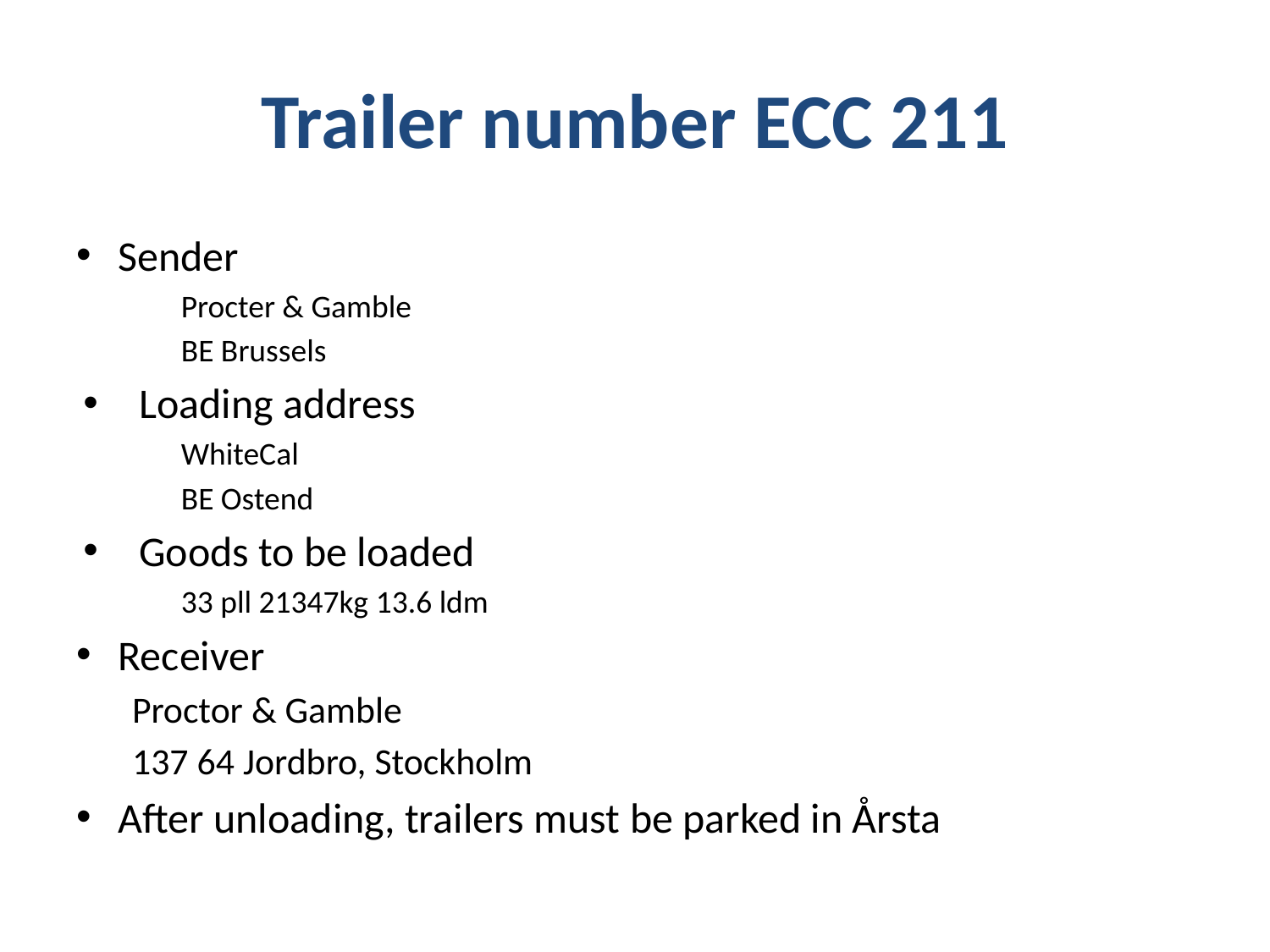

# Trailer number ECC 211
Sender
Procter & Gamble
BE Brussels
Loading address
WhiteCal
BE Ostend
Goods to be loaded
33 pll 21347kg 13.6 ldm
Receiver
Proctor & Gamble
137 64 Jordbro, Stockholm
After unloading, trailers must be parked in Årsta